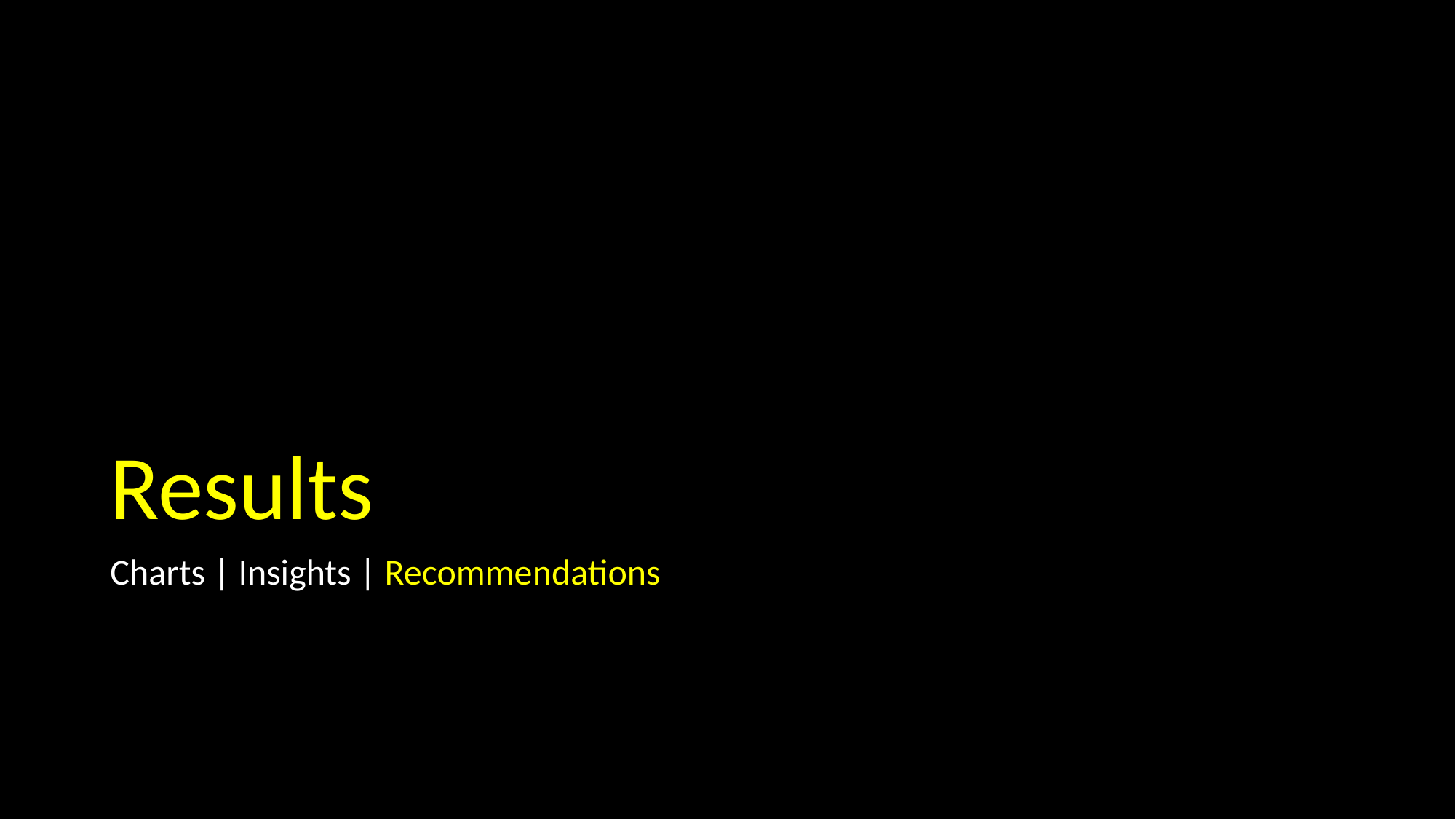

# Results
Charts | Insights | Recommendations